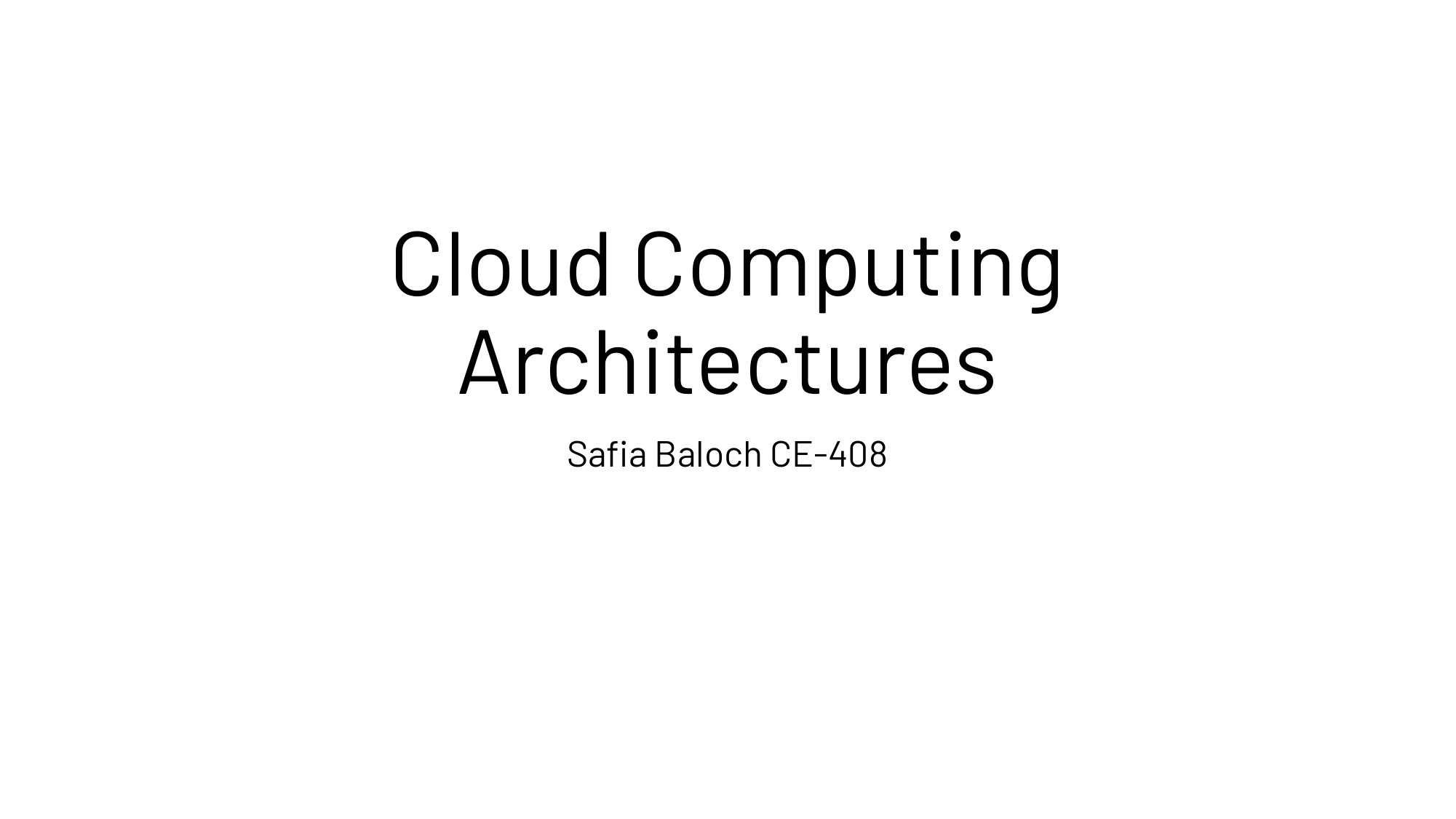

# Cloud Computing Architectures
Safia Baloch CE-408